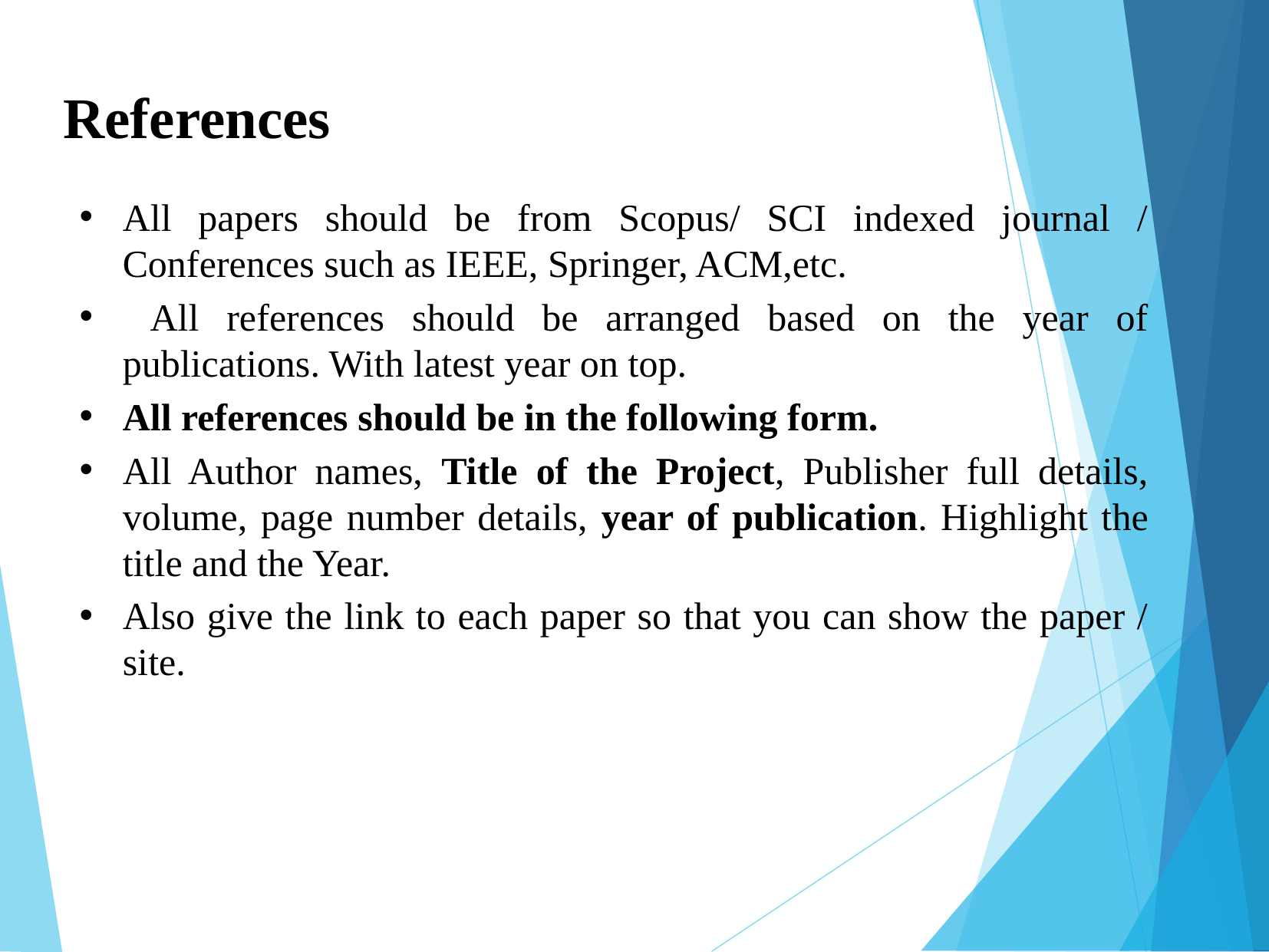

References
All papers should be from Scopus/ SCI indexed journal / Conferences such as IEEE, Springer, ACM,etc.
 All references should be arranged based on the year of publications. With latest year on top.
All references should be in the following form.
All Author names, Title of the Project, Publisher full details, volume, page number details, year of publication. Highlight the title and the Year.
Also give the link to each paper so that you can show the paper / site.